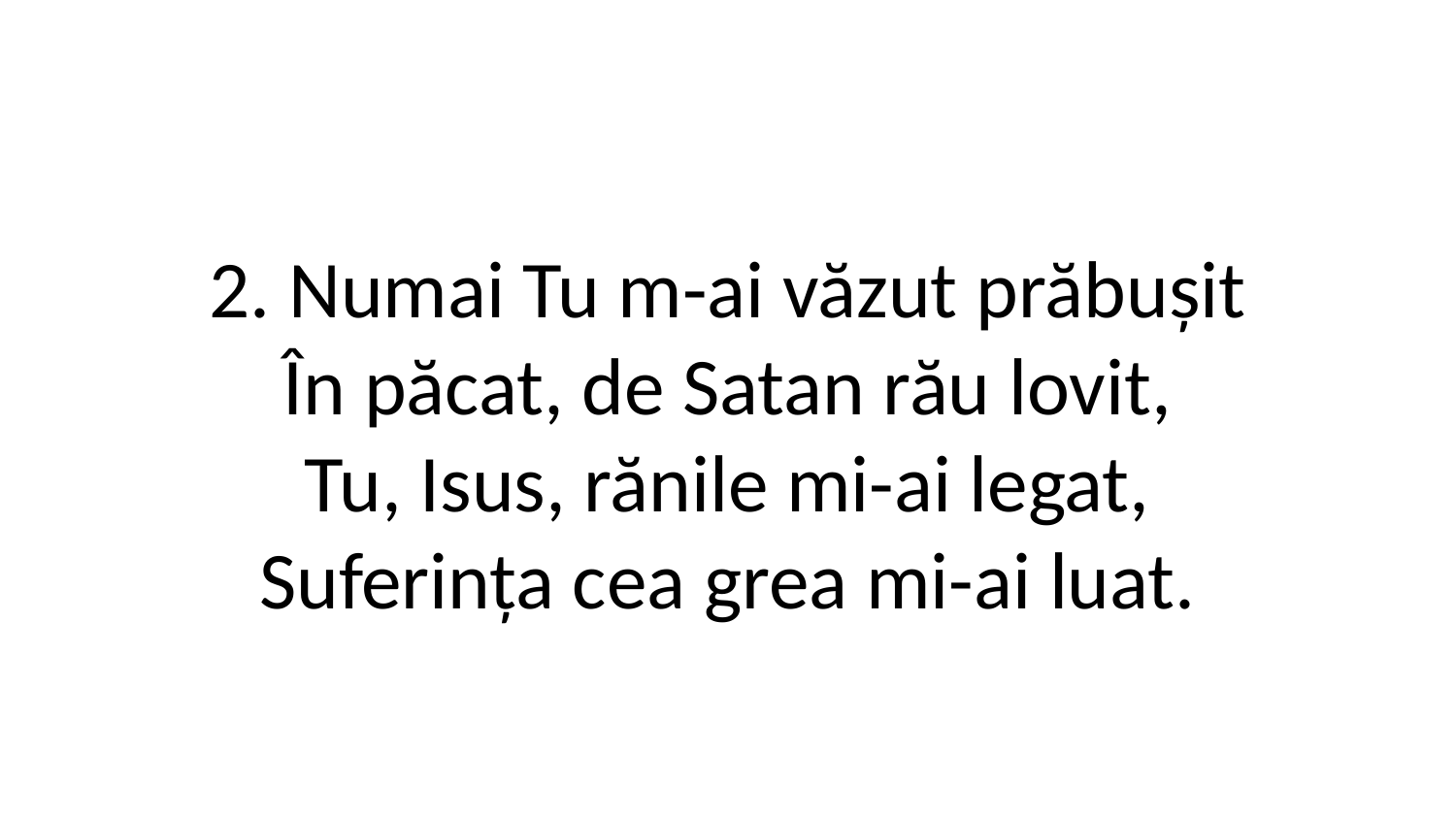

2. Numai Tu m-ai văzut prăbușit
În păcat, de Satan rău lovit,
Tu, Isus, rănile mi-ai legat,
Suferința cea grea mi-ai luat.